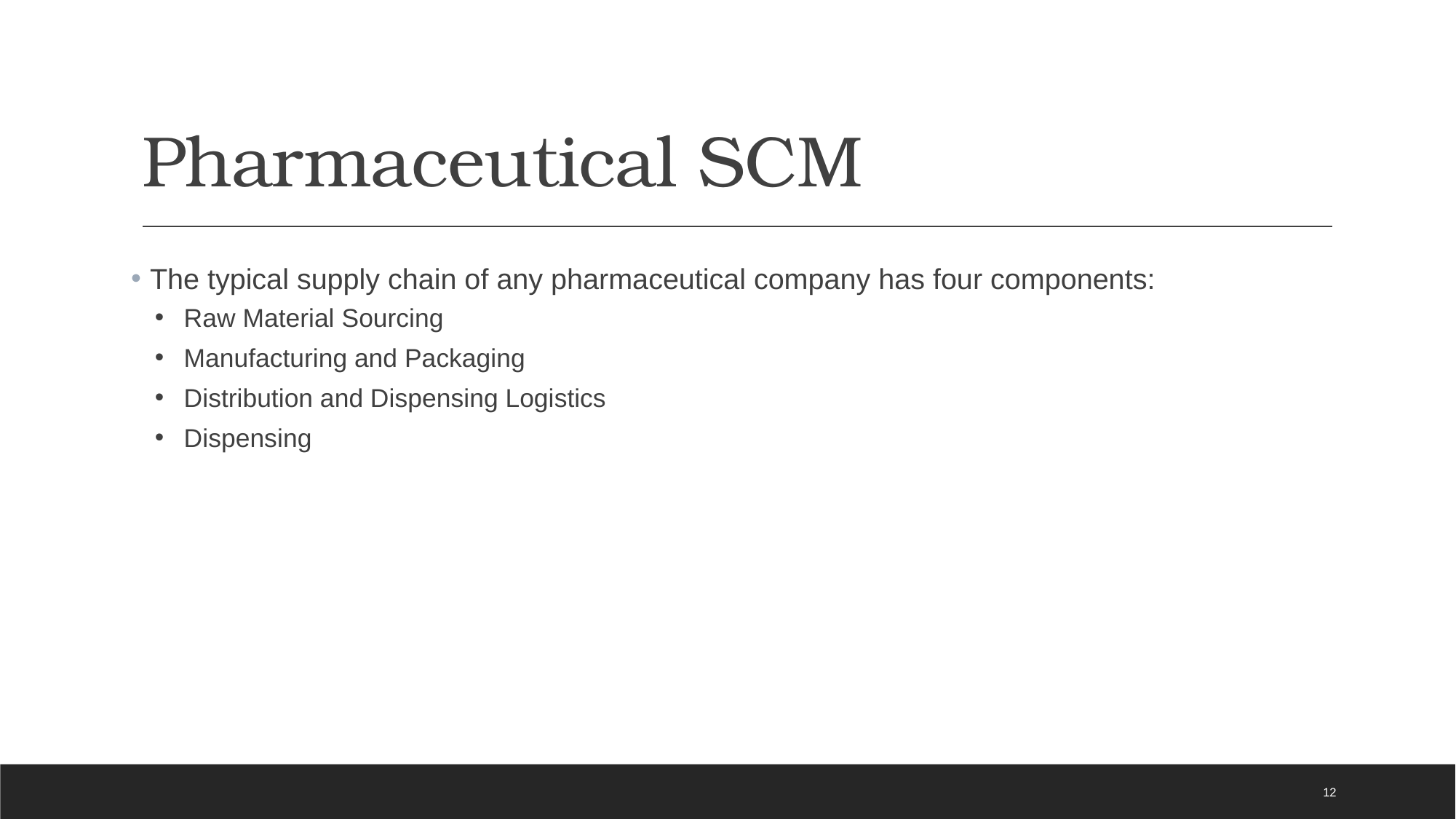

# Pharmaceutical SCM
 The typical supply chain of any pharmaceutical company has four components:
 Raw Material Sourcing
 Manufacturing and Packaging
 Distribution and Dispensing Logistics
 Dispensing

12